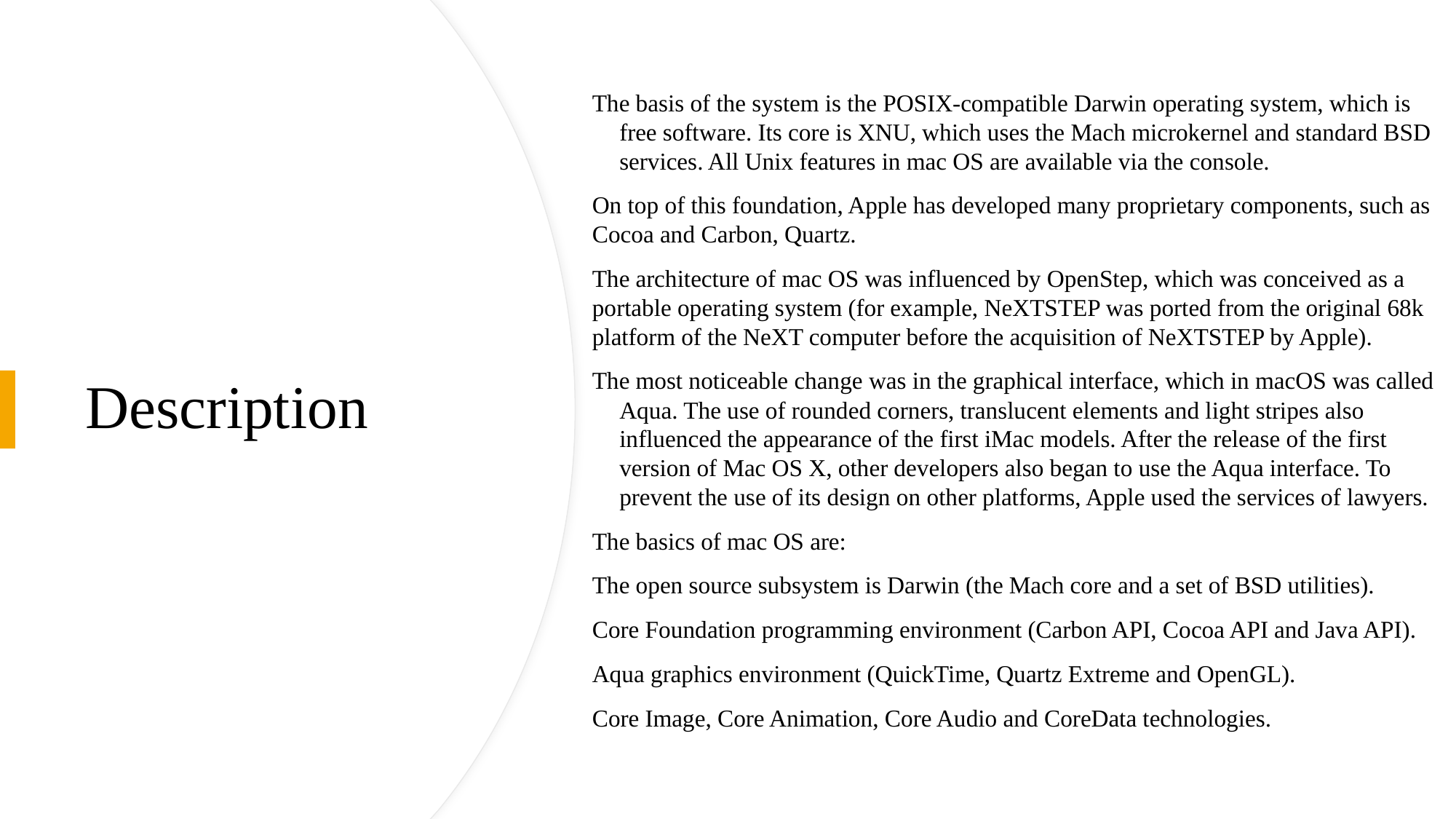

The basis of the system is the POSIX-compatible Darwin operating system, which is free software. Its core is XNU, which uses the Mach microkernel and standard BSD services. All Unix features in mac OS are available via the console.
On top of this foundation, Apple has developed many proprietary components, such as Cocoa and Carbon, Quartz.
The architecture of mac OS was influenced by OpenStep, which was conceived as a portable operating system (for example, NeXTSTEP was ported from the original 68k platform of the NeXT computer before the acquisition of NeXTSTEP by Apple).
The most noticeable change was in the graphical interface, which in macOS was called Aqua. The use of rounded corners, translucent elements and light stripes also influenced the appearance of the first iMac models. After the release of the first version of Mac OS X, other developers also began to use the Aqua interface. To prevent the use of its design on other platforms, Apple used the services of lawyers.
The basics of mac OS are:
The open source subsystem is Darwin (the Mach core and a set of BSD utilities).
Core Foundation programming environment (Carbon API, Cocoa API and Java API).
Aqua graphics environment (QuickTime, Quartz Extreme and OpenGL).
Core Image, Core Animation, Core Audio and CoreData technologies.
# Description